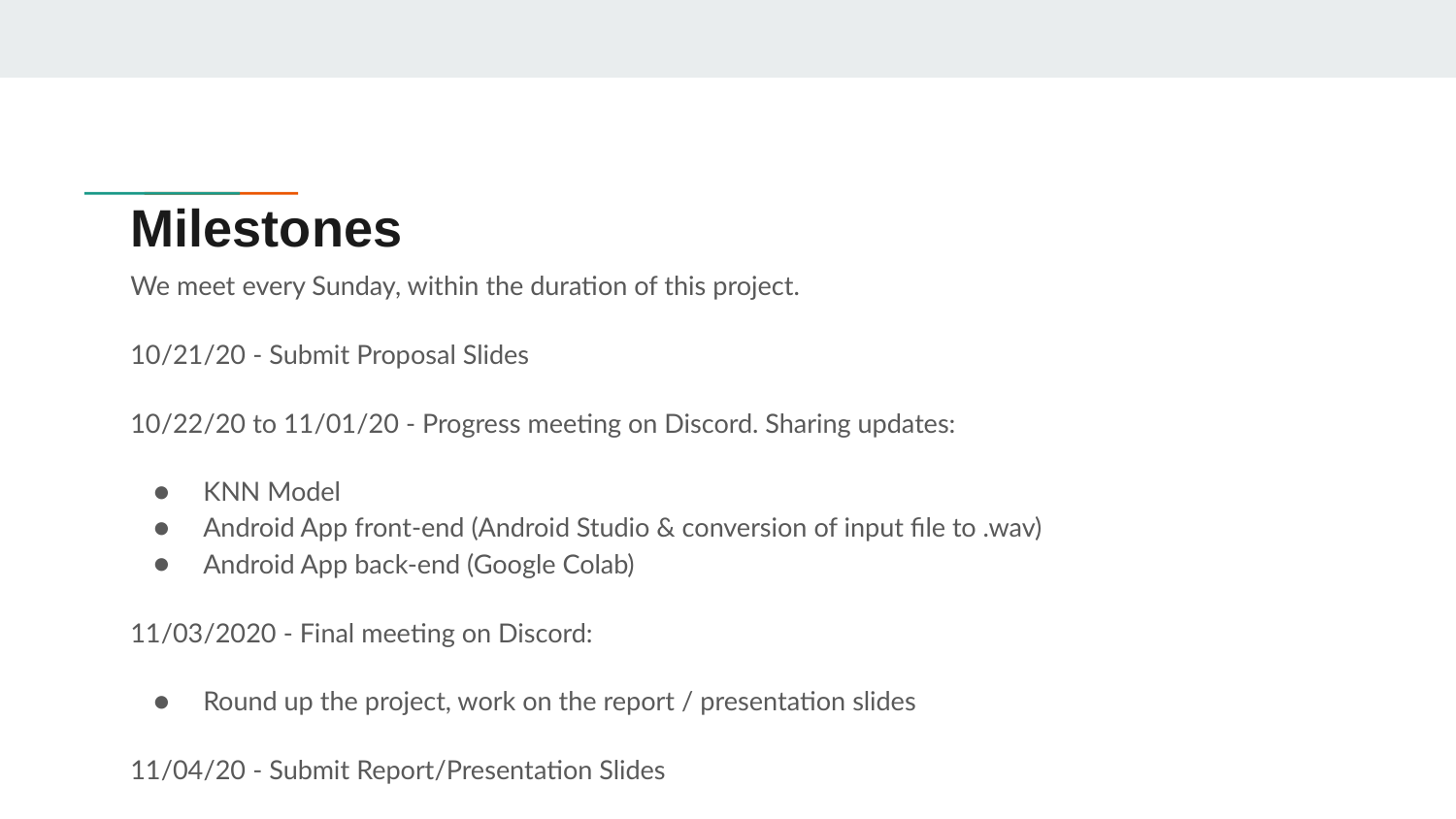

# Milestones
We meet every Sunday, within the duration of this project.
10/21/20 - Submit Proposal Slides
10/22/20 to 11/01/20 - Progress meeting on Discord. Sharing updates:
KNN Model
Android App front-end (Android Studio & conversion of input file to .wav)
Android App back-end (Google Colab)
11/03/2020 - Final meeting on Discord:
Round up the project, work on the report / presentation slides
11/04/20 - Submit Report/Presentation Slides